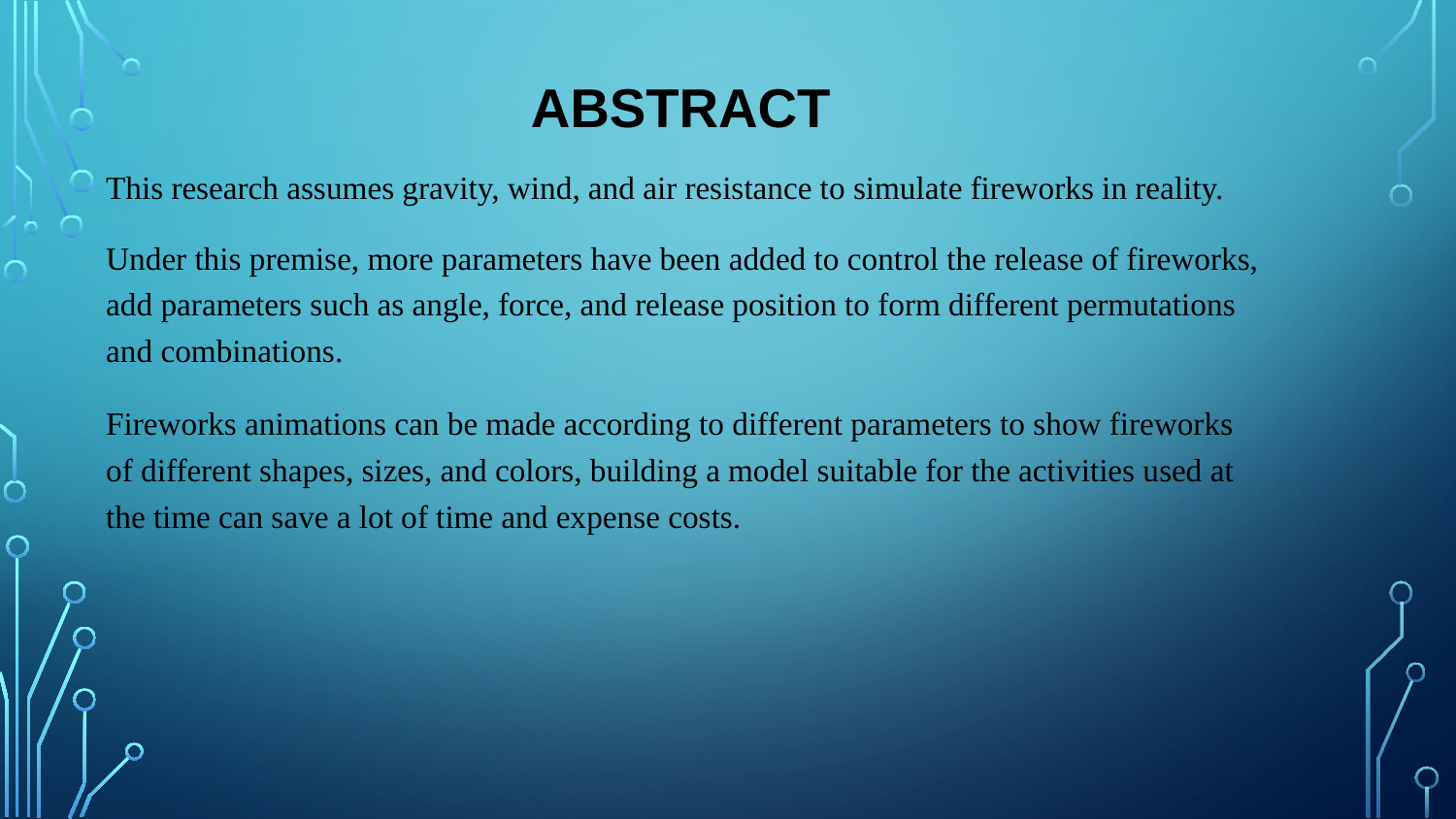

# Abstract
This research assumes gravity, wind, and air resistance to simulate fireworks in reality.
Under this premise, more parameters have been added to control the release of fireworks, add parameters such as angle, force, and release position to form different permutations and combinations.

Fireworks animations can be made according to different parameters to show fireworks of different shapes, sizes, and colors, building a model suitable for the activities used at the time can save a lot of time and expense costs.